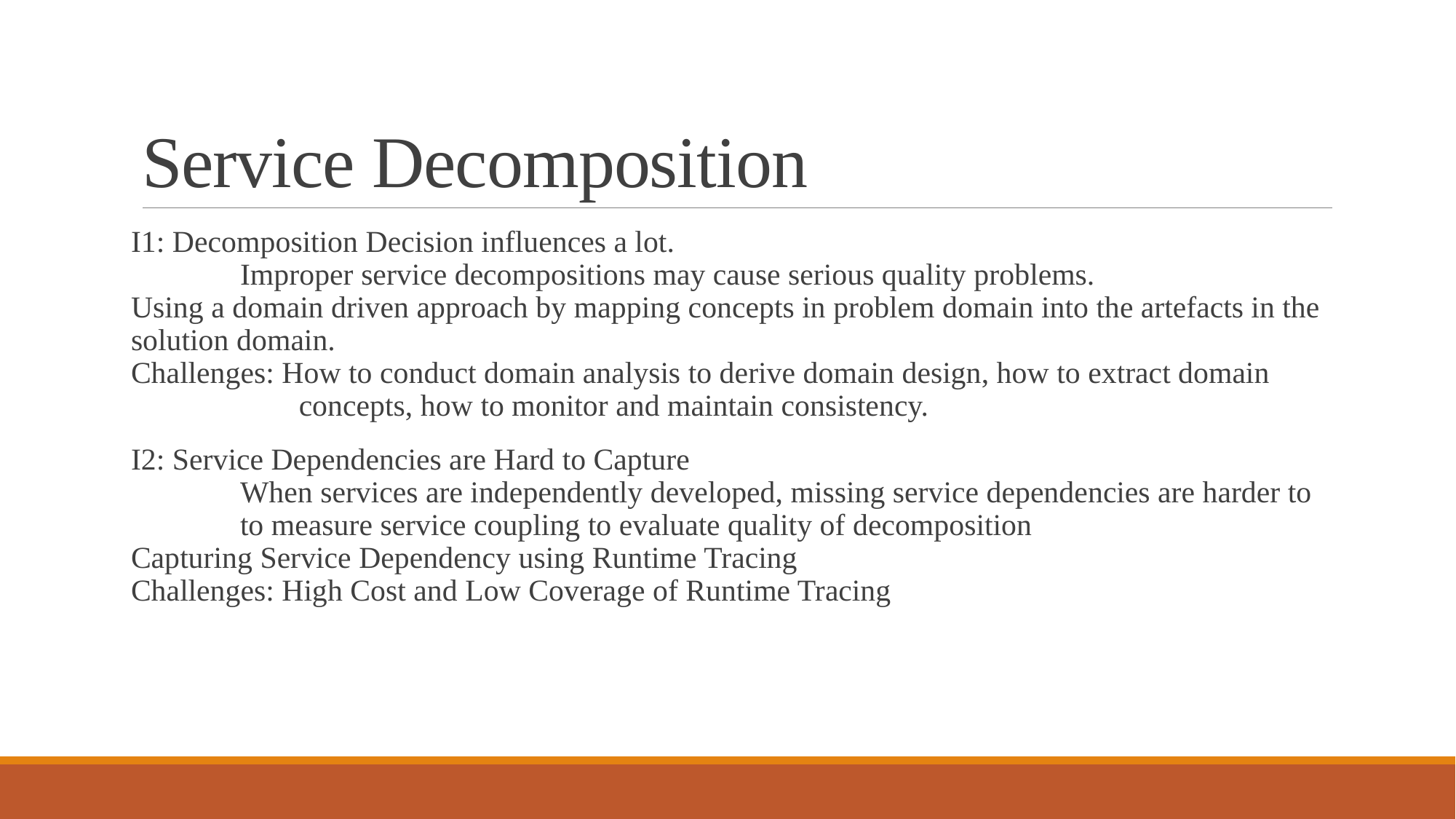

# Service Decomposition
I1: Decomposition Decision influences a lot.
	Improper service decompositions may cause serious quality problems.
Using a domain driven approach by mapping concepts in problem domain into the artefacts in the solution domain.
Challenges: How to conduct domain analysis to derive domain design, how to extract domain
                      concepts, how to monitor and maintain consistency.
I2: Service Dependencies are Hard to Capture
	When services are independently developed, missing service dependencies are harder to
	to measure service coupling to evaluate quality of decomposition
Capturing Service Dependency using Runtime Tracing
Challenges: High Cost and Low Coverage of Runtime Tracing